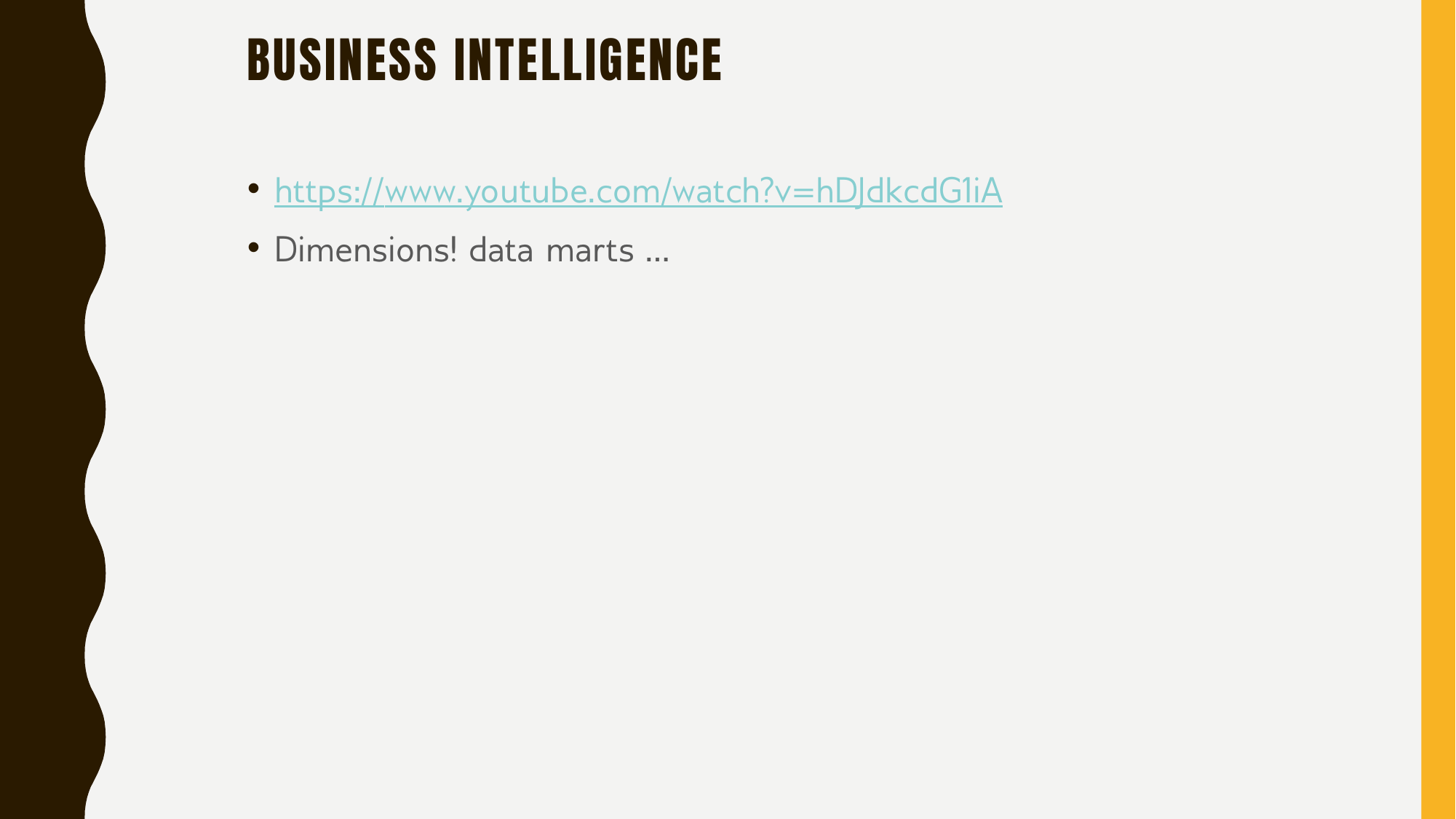

# Business Intelligence
https://www.youtube.com/watch?v=hDJdkcdG1iA
Dimensions! data marts …

8